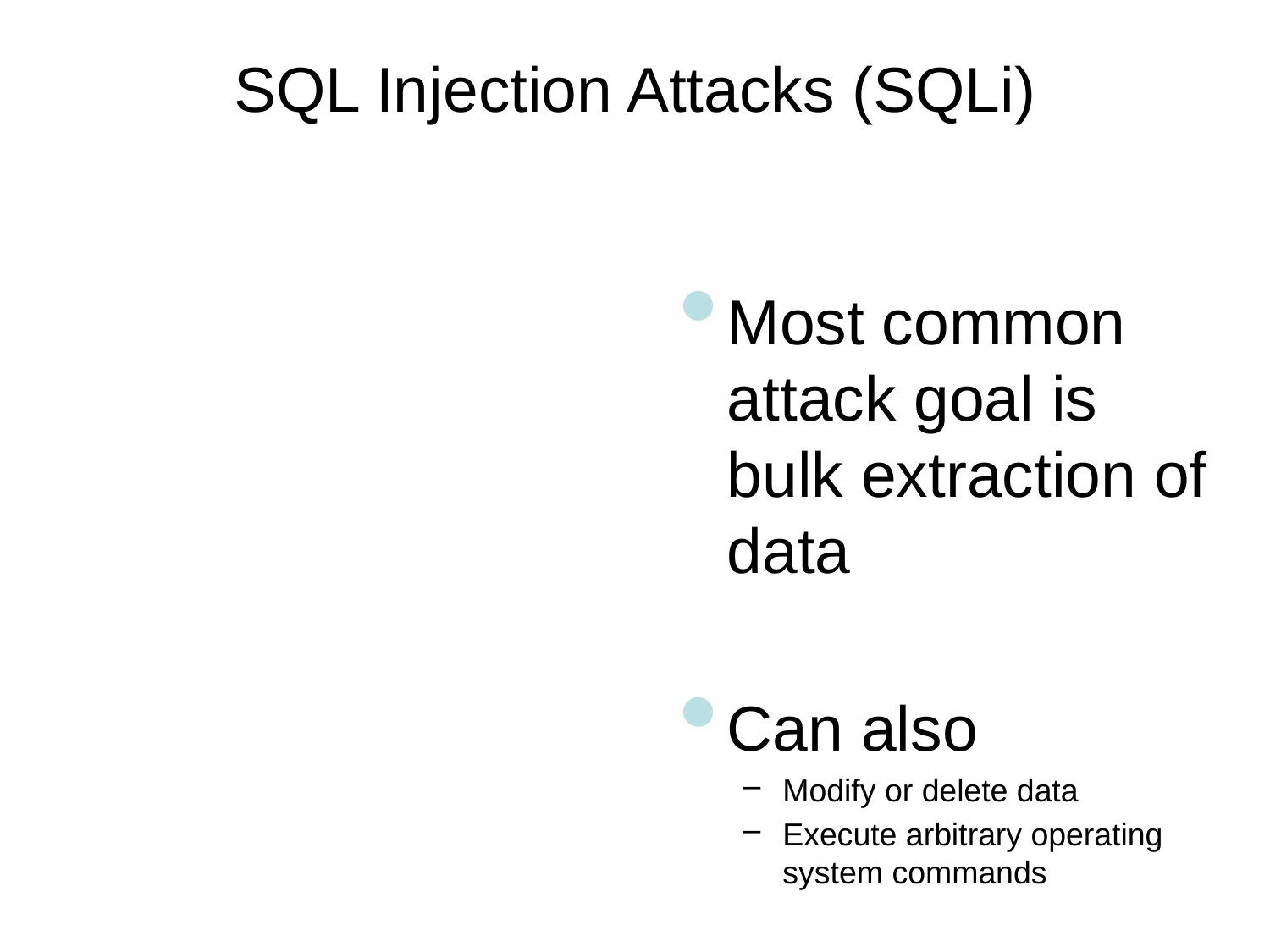

# SQL Injection Attacks (SQLi)

Most common attack goal is bulk extraction of data

Can also
Modify or delete data
Execute arbitrary operating system commands
10